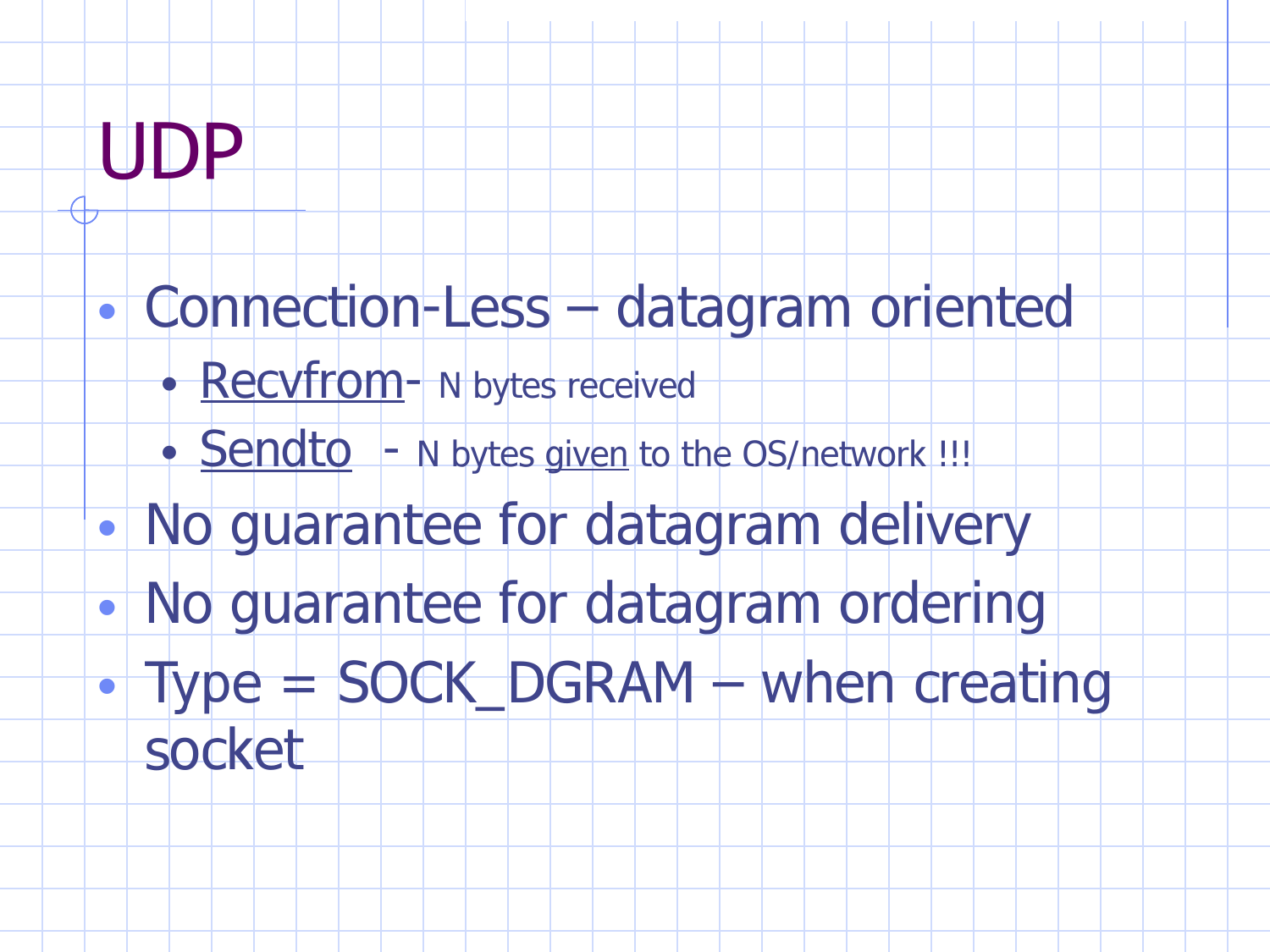

# UDP
Connection-Less – datagram oriented
Recvfrom- N bytes received
Sendto  - N bytes given to the OS/network !!!
No guarantee for datagram delivery
No guarantee for datagram ordering
Type = SOCK_DGRAM – when creating socket